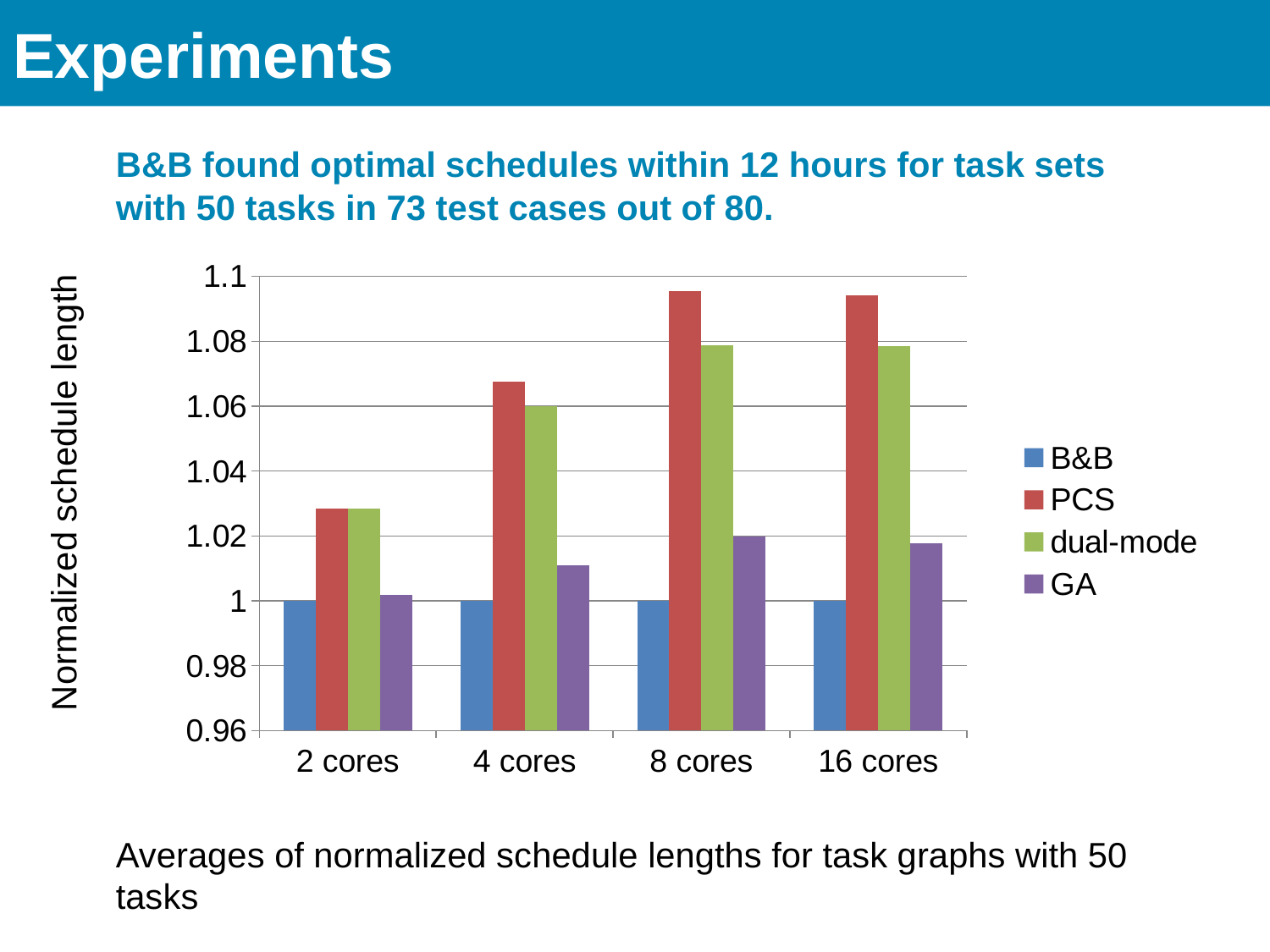

# Experiments
34
B&B found optimal schedules within 12 hours for task sets with 50 tasks in 73 test cases out of 80.
Normalized schedule length

### Chart

| Category | B&B | PCS | dual-mode | GA |
|---|---|---|---|---|
| 2 cores | 1.0 | 1.028401406 | 1.028401406 | 1.001871507 |
| 4 cores | 1.0 | 1.067446444 | 1.05989515 | 1.010905835 |
| 8 cores | 1.0 | 1.095551672 | 1.078809145 | 1.019825568 |
| 16 cores | 1.0 | 1.094174323 | 1.078648093 | 1.017784065 |
Averages of normalized schedule lengths for task graphs with 50 tasks